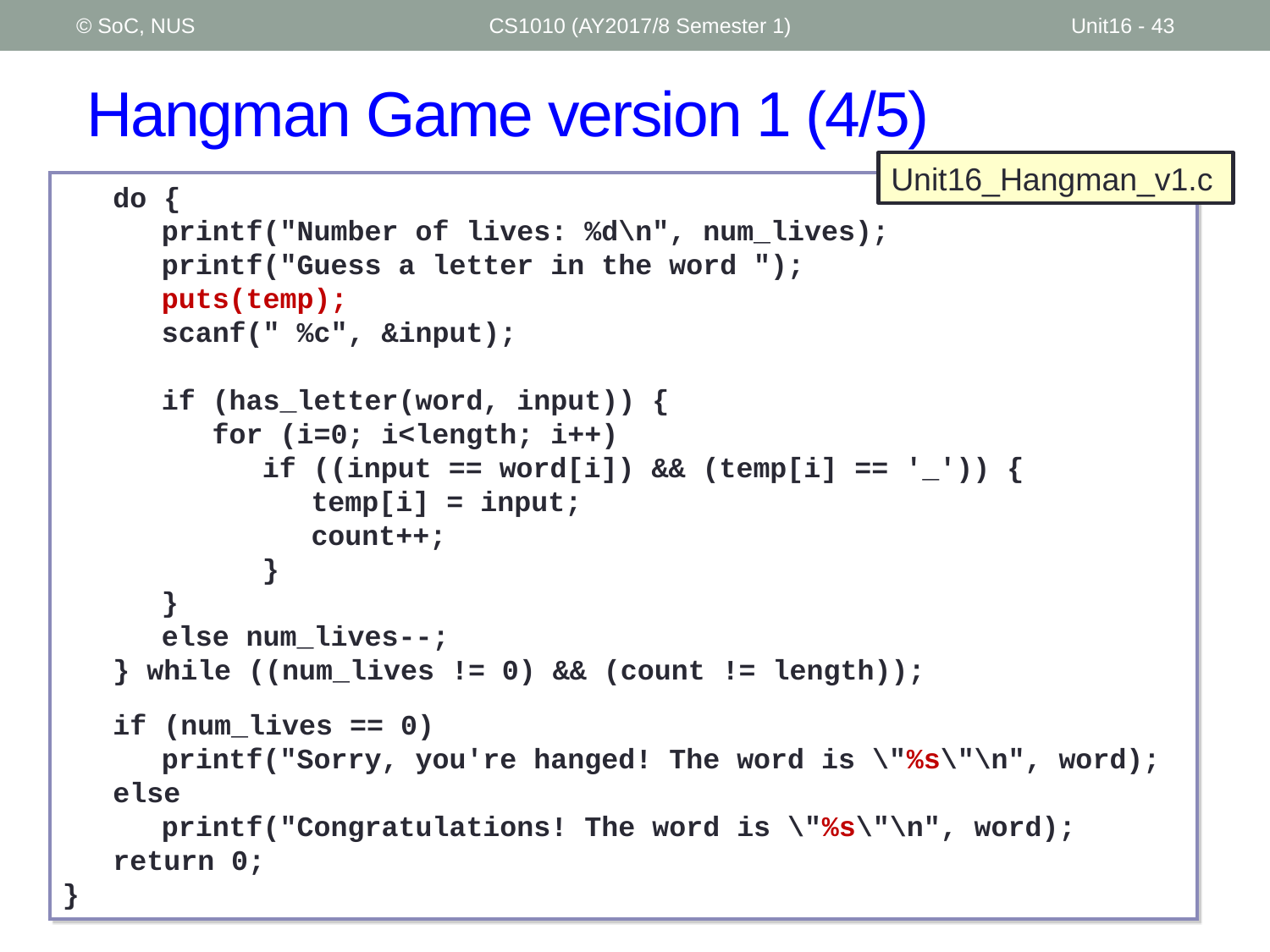

© SoC, NUS
CS1010 (AY2017/8 Semester 1)
Unit16 - 43
# Hangman Game version 1 (4/5)
Unit16_Hangman_v1.c
	do {
		printf("Number of lives: %d\n", num_lives);
		printf("Guess a letter in the word ");
		puts(temp);
		scanf(" %c", &input);

		if (has_letter(word, input)) {
			for (i=0; i<length; i++)
				if ((input == word[i]) && (temp[i] == '_')) {
					temp[i] = input;
					count++;
				}
		}
		else num_lives--;
	} while ((num_lives != 0) && (count != length));

	if (num_lives == 0)
		printf("Sorry, you're hanged! The word is \"%s\"\n", word);
	else
		printf("Congratulations! The word is \"%s\"\n", word);
	return 0;
}